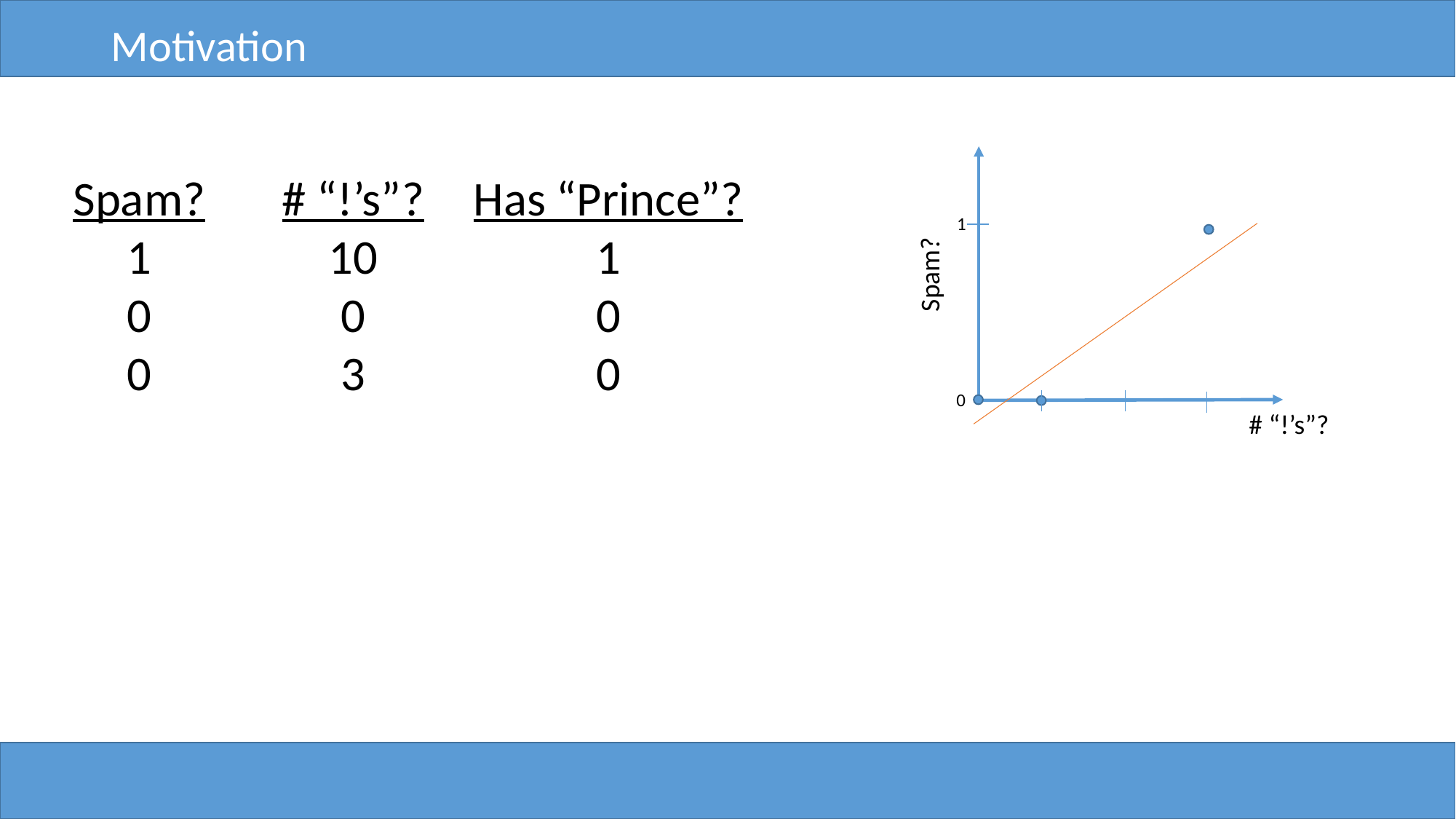

# Motivation
Has “Prince”?
1
0
0
Spam?
1
0
0
# “!’s”?
10
0
3
1

Spam?
0

# “!’s”?